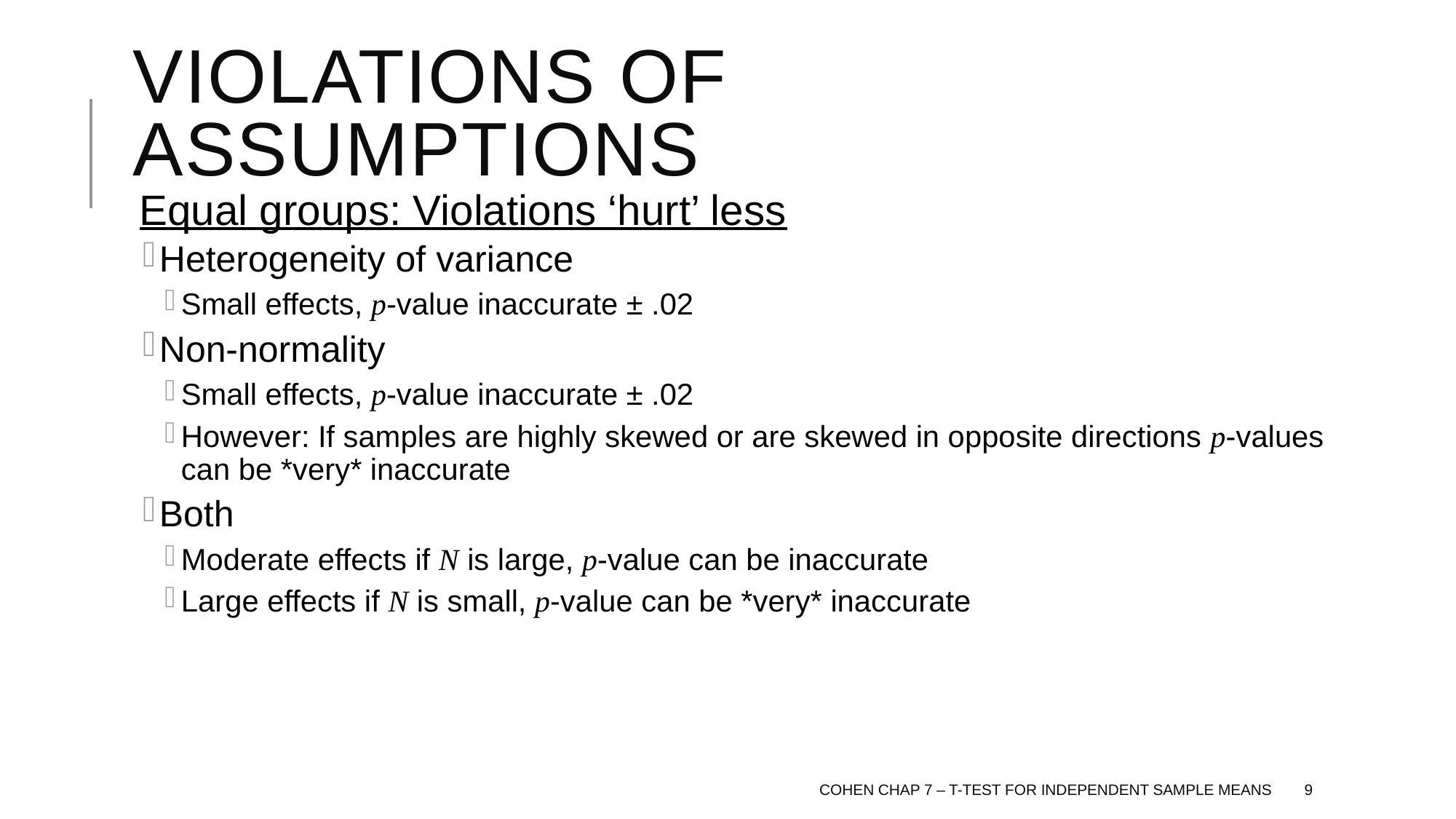

# Violations of assumptions
Equal groups: Violations ‘hurt’ less
Heterogeneity of variance
Small effects, p-value inaccurate ± .02
Non-normality
Small effects, p-value inaccurate ± .02
However: If samples are highly skewed or are skewed in opposite directions p-values can be *very* inaccurate
Both
Moderate effects if N is large, p-value can be inaccurate
Large effects if N is small, p-value can be *very* inaccurate

Cohen Chap 7 – t-test for Independent sample means
9